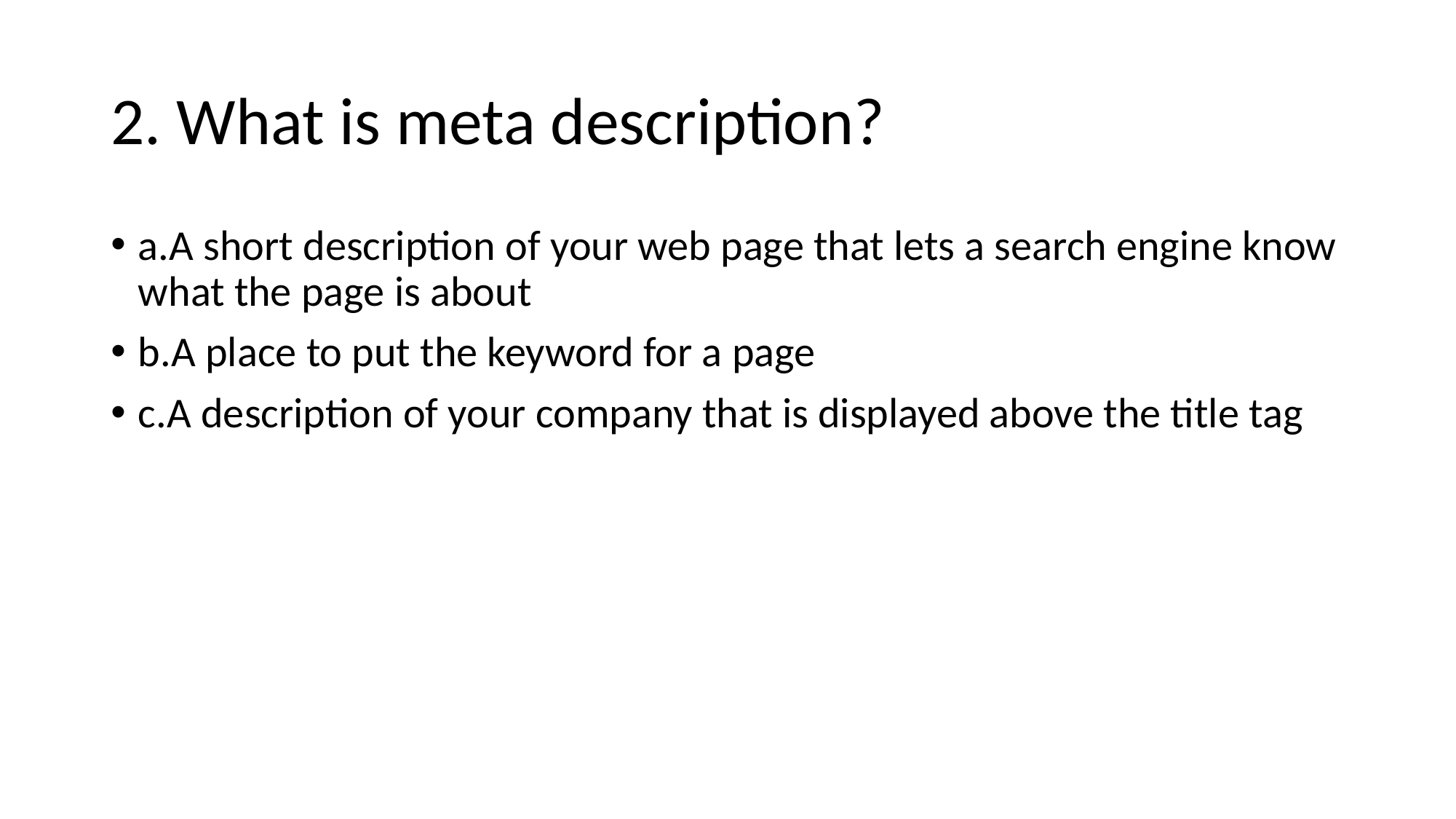

# 2. What is meta description?
a.A short description of your web page that lets a search engine know what the page is about
b.A place to put the keyword for a page
c.A description of your company that is displayed above the title tag